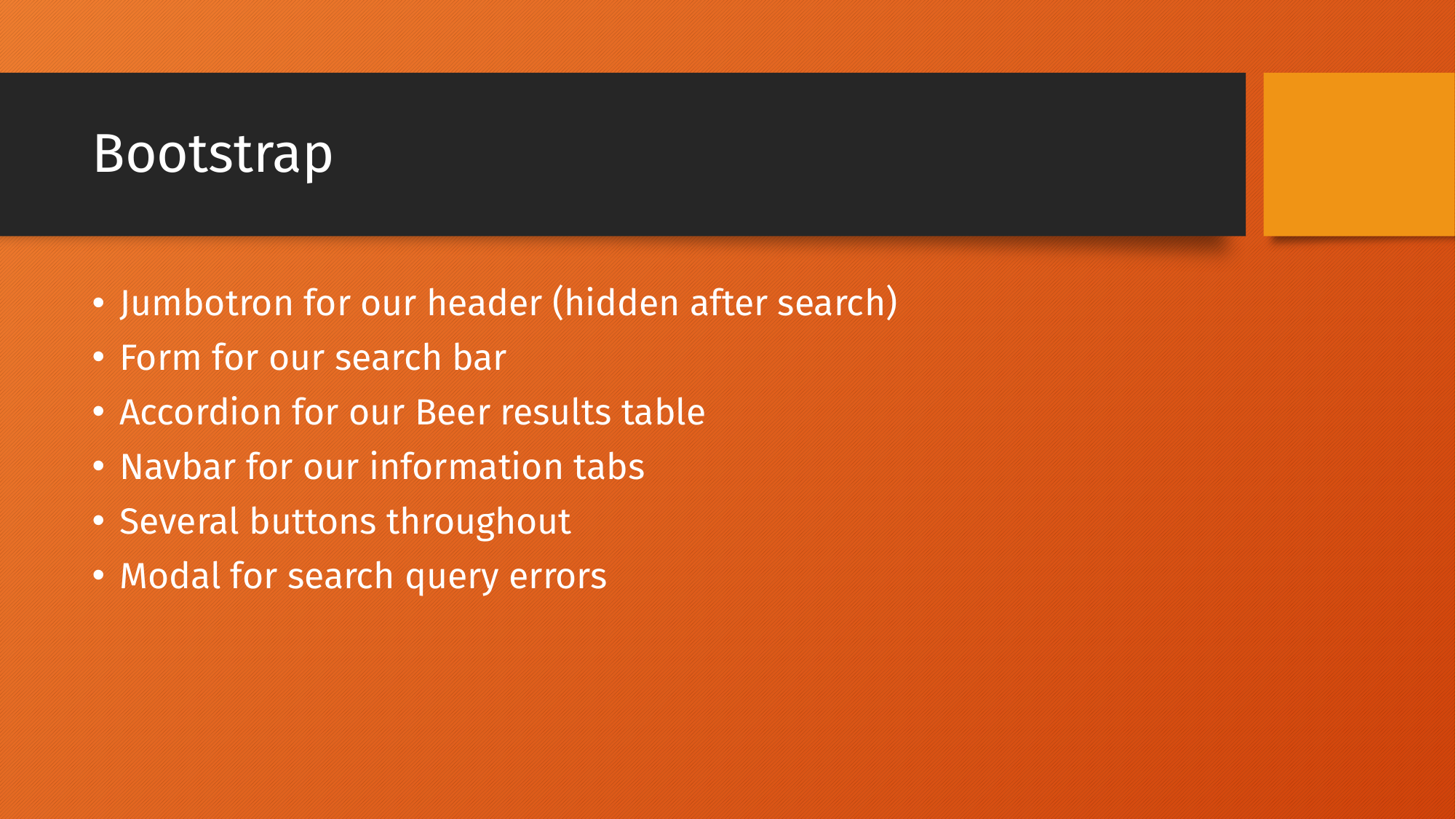

# Bootstrap
Jumbotron for our header (hidden after search)
Form for our search bar
Accordion for our Beer results table
Navbar for our information tabs
Several buttons throughout
Modal for search query errors